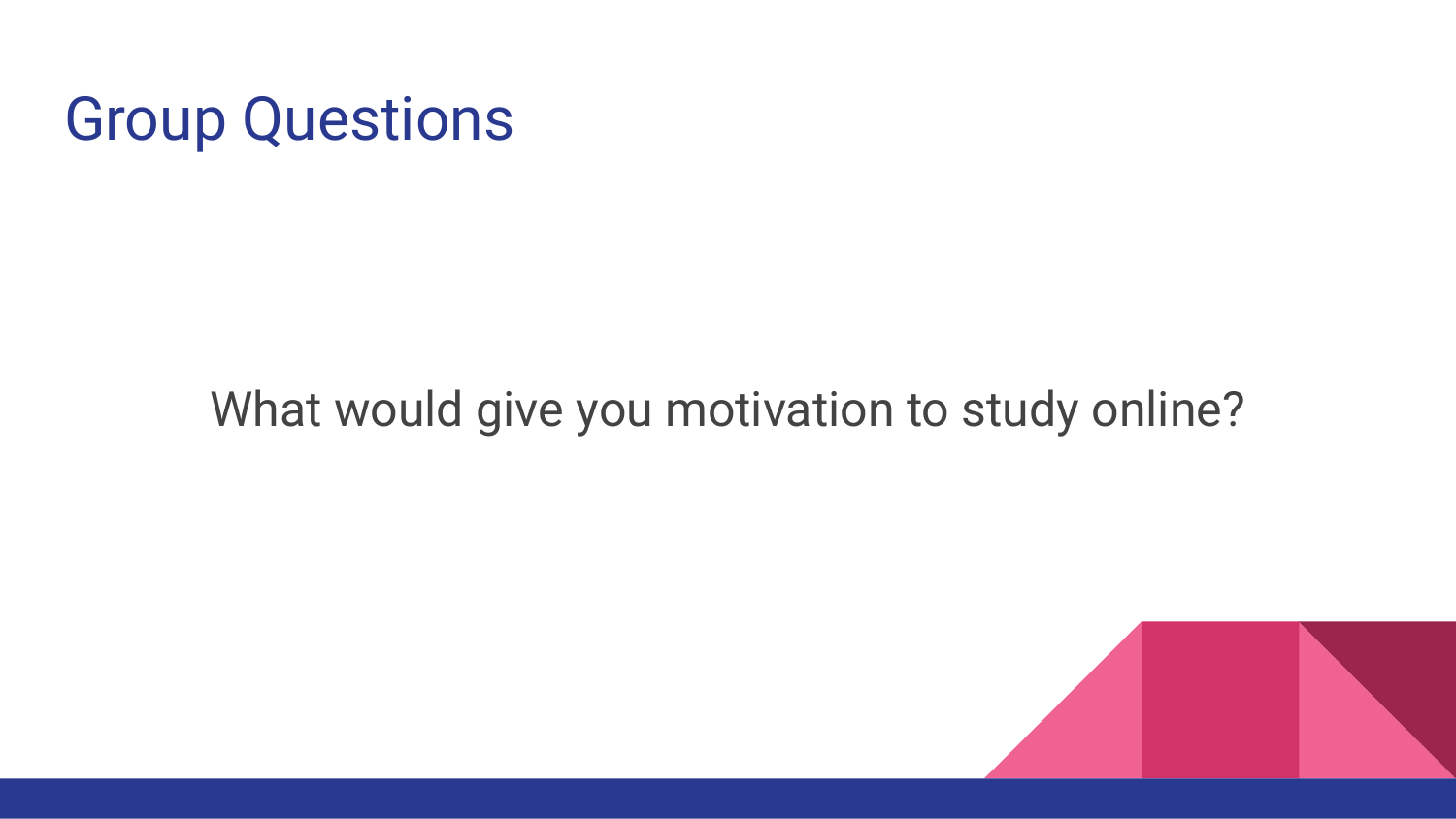

# Group Questions

What would give you motivation to study online?